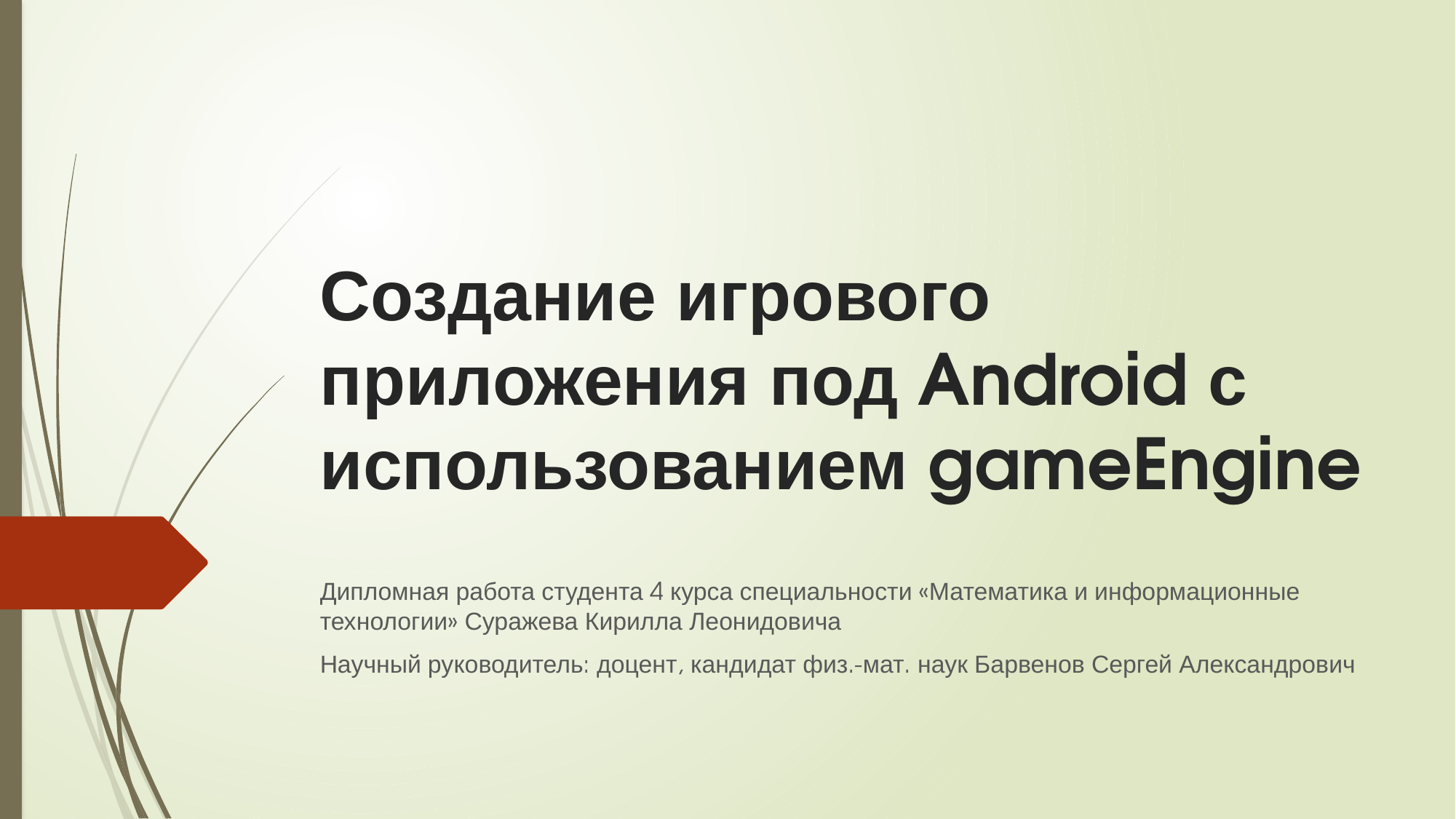

# Создание игрового приложения под Android с использованием gameEngine
Дипломная работа студента 4 курса специальности «Математика и информационные технологии» Суражева Кирилла Леонидовича
Научный руководитель: доцент, кандидат физ.-мат. наук Барвенов Сергей Александрович